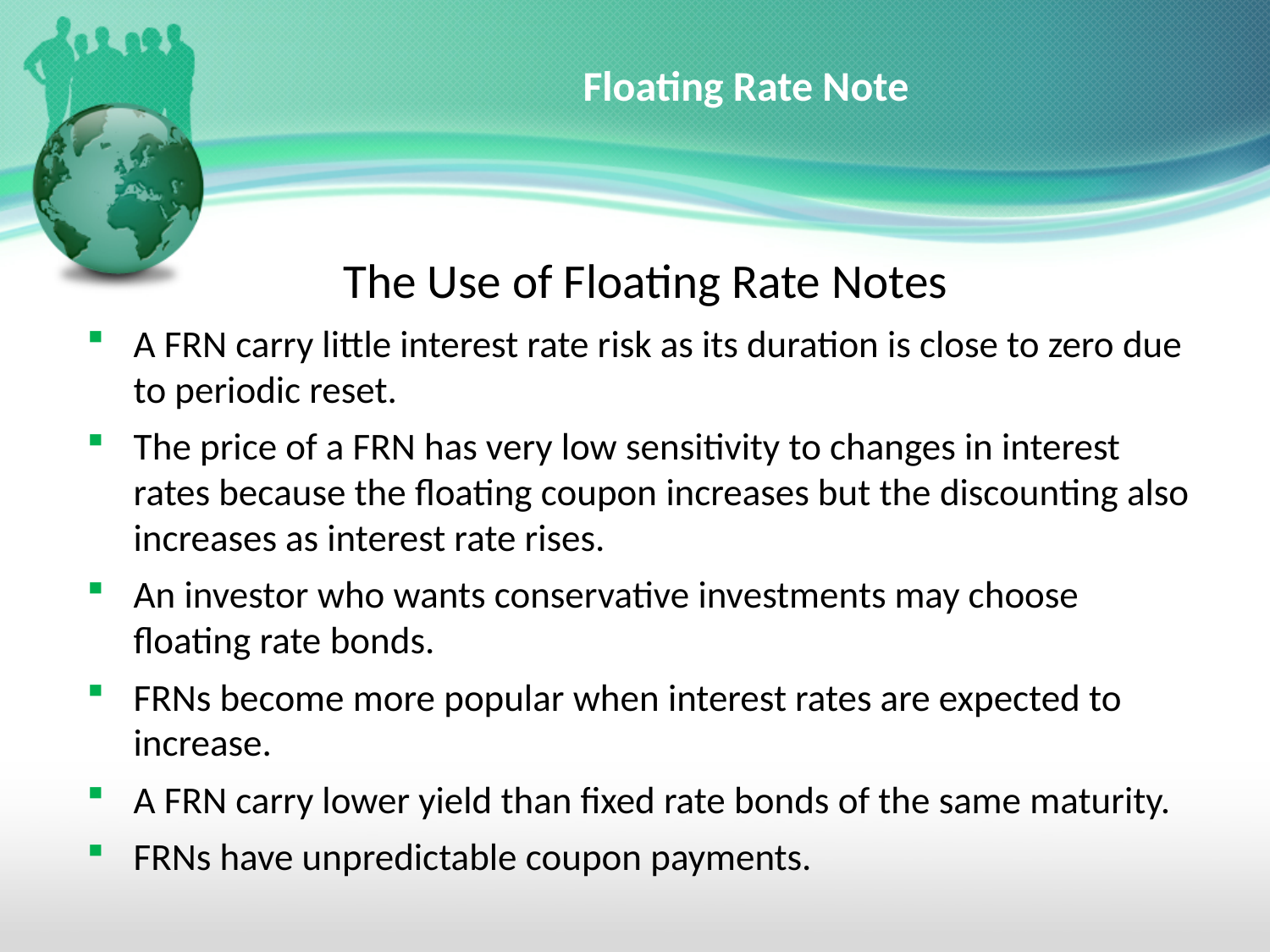

# Floating Rate Note
The Use of Floating Rate Notes
A FRN carry little interest rate risk as its duration is close to zero due to periodic reset.
The price of a FRN has very low sensitivity to changes in interest rates because the floating coupon increases but the discounting also increases as interest rate rises.
An investor who wants conservative investments may choose floating rate bonds.
FRNs become more popular when interest rates are expected to increase.
A FRN carry lower yield than fixed rate bonds of the same maturity.
FRNs have unpredictable coupon payments.